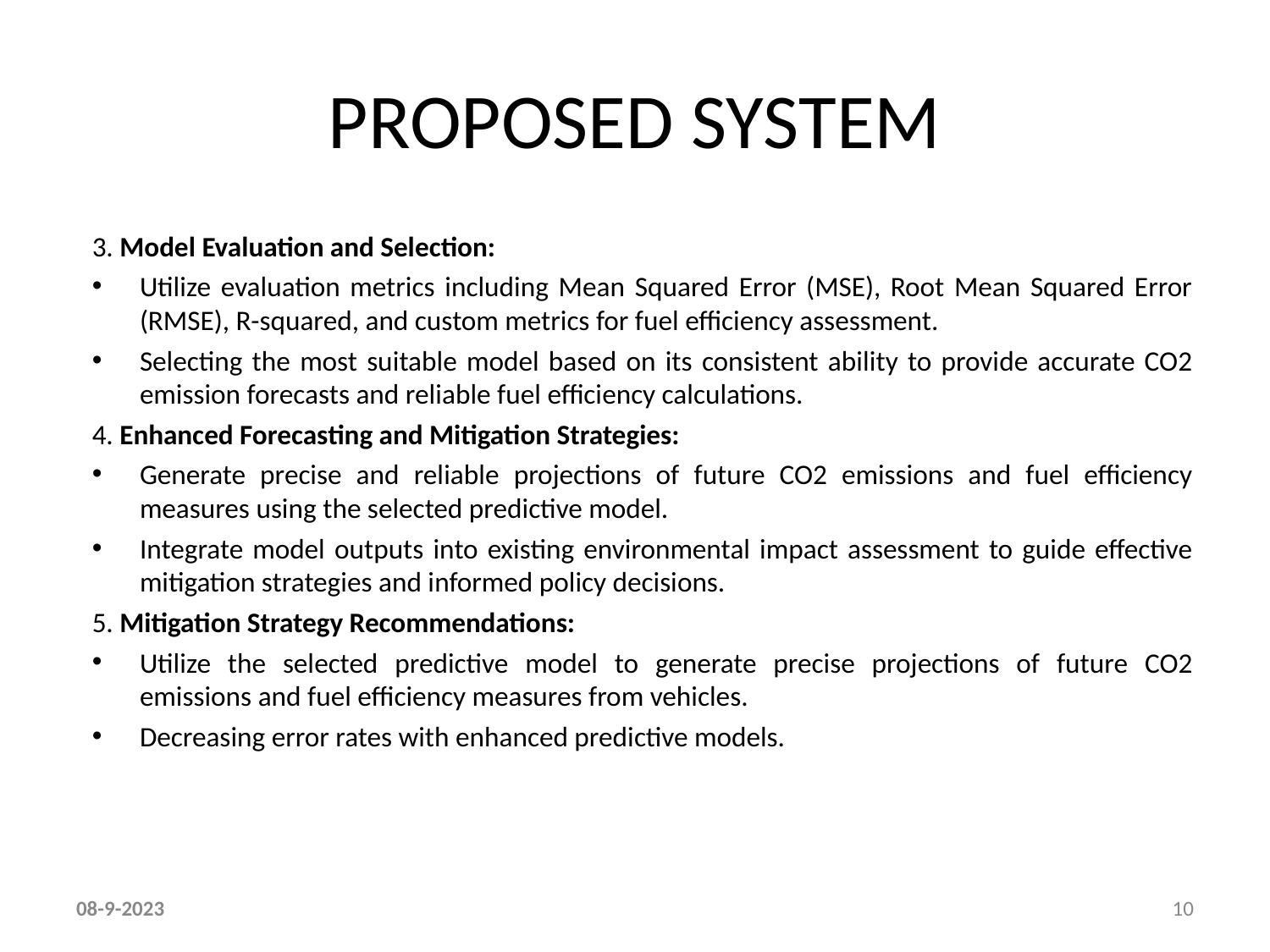

# PROPOSED SYSTEM
3. Model Evaluation and Selection:
Utilize evaluation metrics including Mean Squared Error (MSE), Root Mean Squared Error (RMSE), R-squared, and custom metrics for fuel efficiency assessment.
Selecting the most suitable model based on its consistent ability to provide accurate CO2 emission forecasts and reliable fuel efficiency calculations.
4. Enhanced Forecasting and Mitigation Strategies:
Generate precise and reliable projections of future CO2 emissions and fuel efficiency measures using the selected predictive model.
Integrate model outputs into existing environmental impact assessment to guide effective mitigation strategies and informed policy decisions.
5. Mitigation Strategy Recommendations:
Utilize the selected predictive model to generate precise projections of future CO2 emissions and fuel efficiency measures from vehicles.
Decreasing error rates with enhanced predictive models.
08-9-2023
10